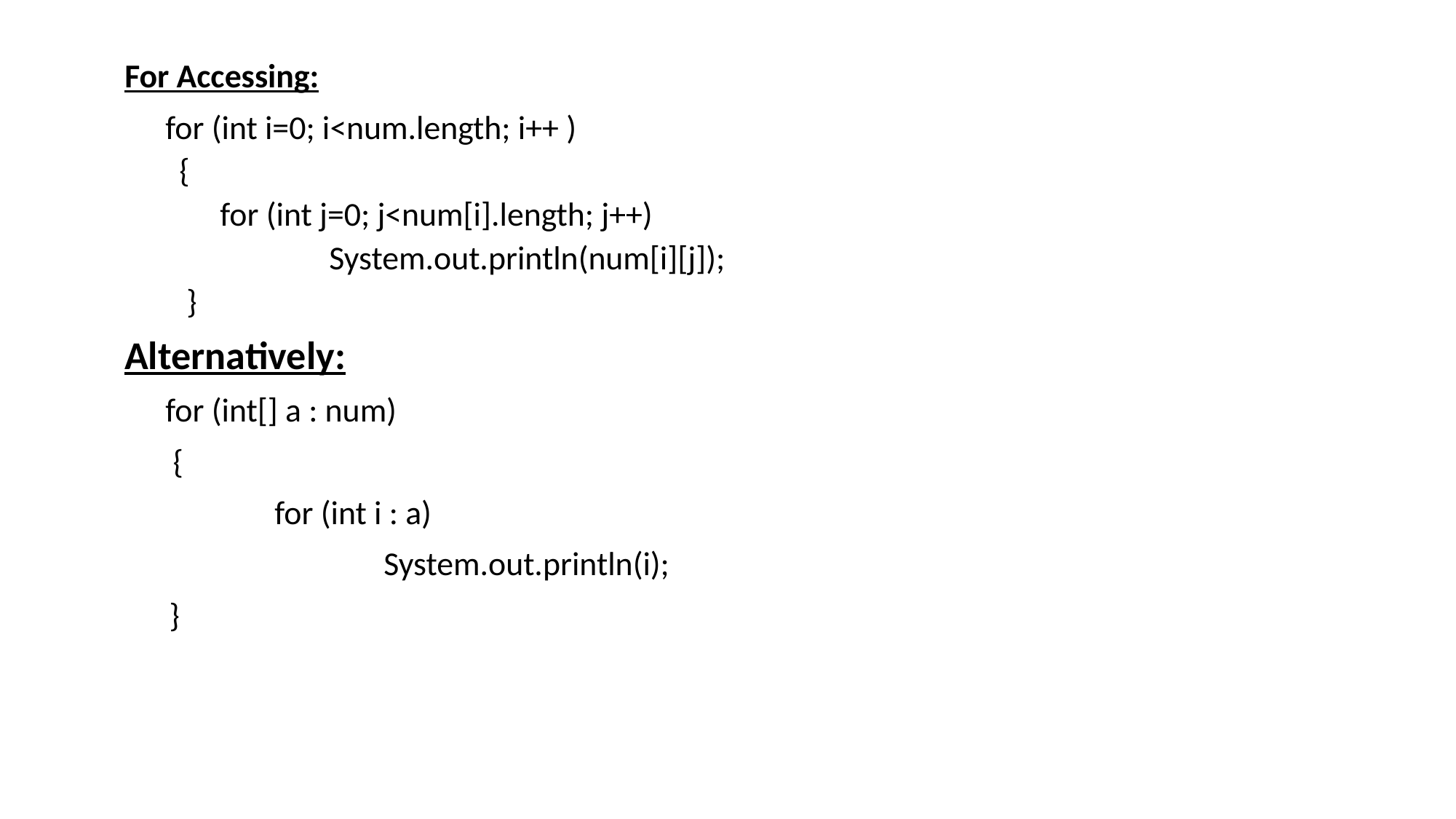

For Accessing:
	for (int i=0; i<num.length; i++ )
{
 	for (int j=0; j<num[i].length; j++)
		System.out.println(num[i][j]);
 }
Alternatively:
	for (int[] a : num)
	 {
		for (int i : a)
			System.out.println(i);
      }